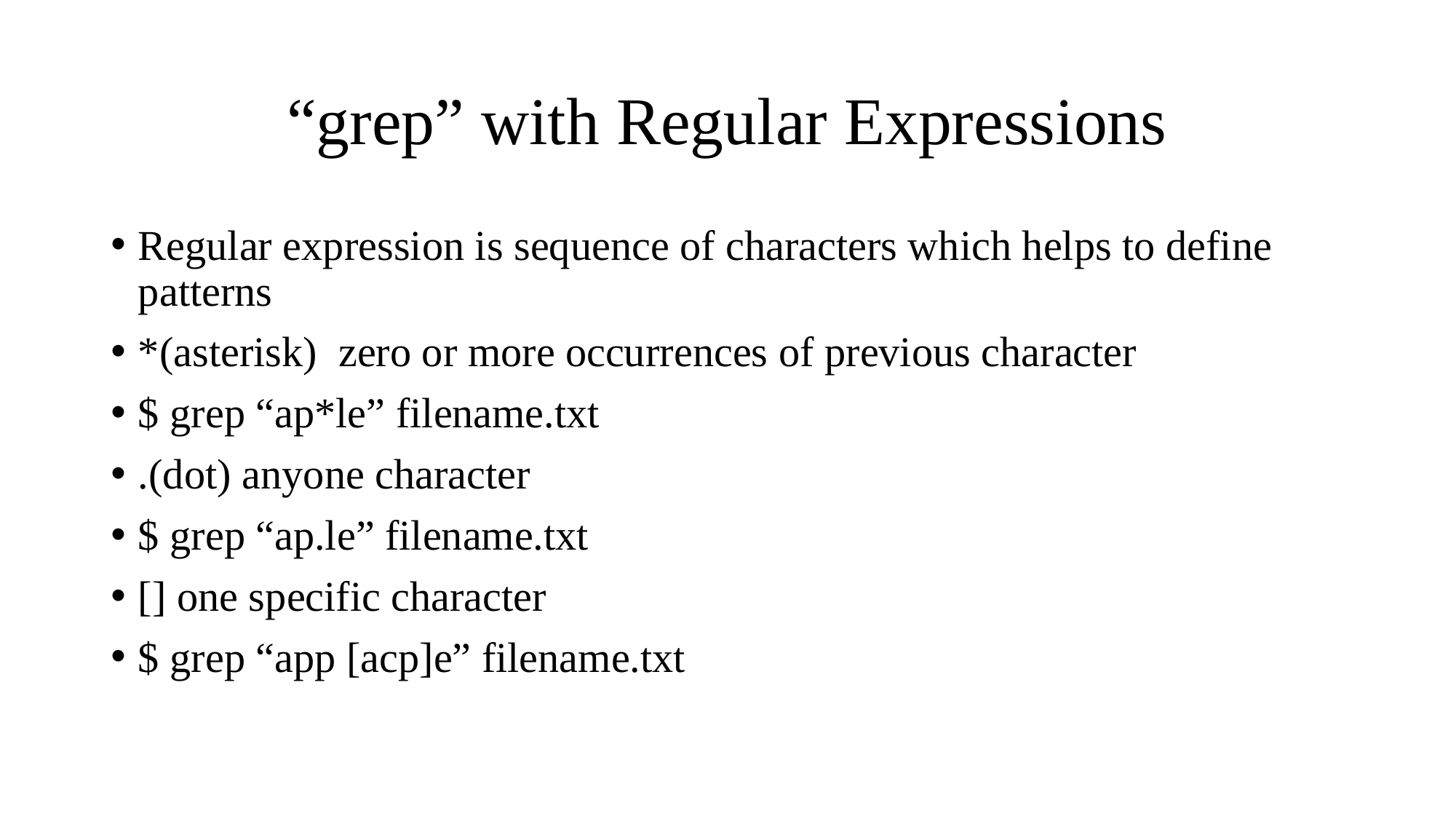

# “grep” with Regular Expressions
Regular expression is sequence of characters which helps to define patterns
*(asterisk)  zero or more occurrences of previous character
$ grep “ap*le” filename.txt
.(dot) anyone character
$ grep “ap.le” filename.txt
[] one specific character
$ grep “app [acp]e” filename.txt